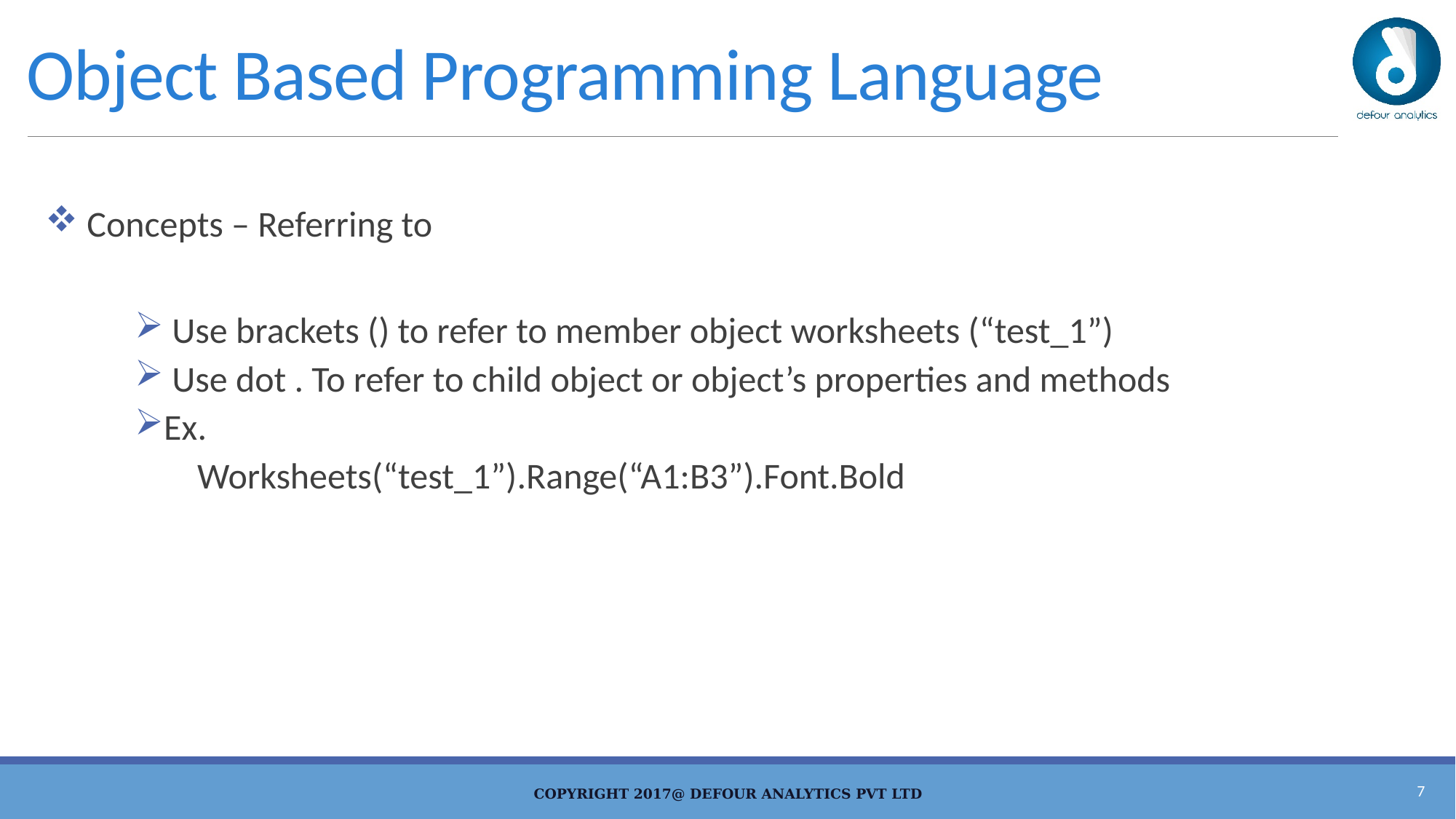

# Object Based Programming Language
 Concepts – Referring to

 Use brackets () to refer to member object worksheets (“test_1”)
 Use dot . To refer to child object or object’s properties and methods
Ex.
Worksheets(“test_1”).Range(“A1:B3”).Font.Bold
7
Copyright 2017@ Defour Analytics Pvt Ltd